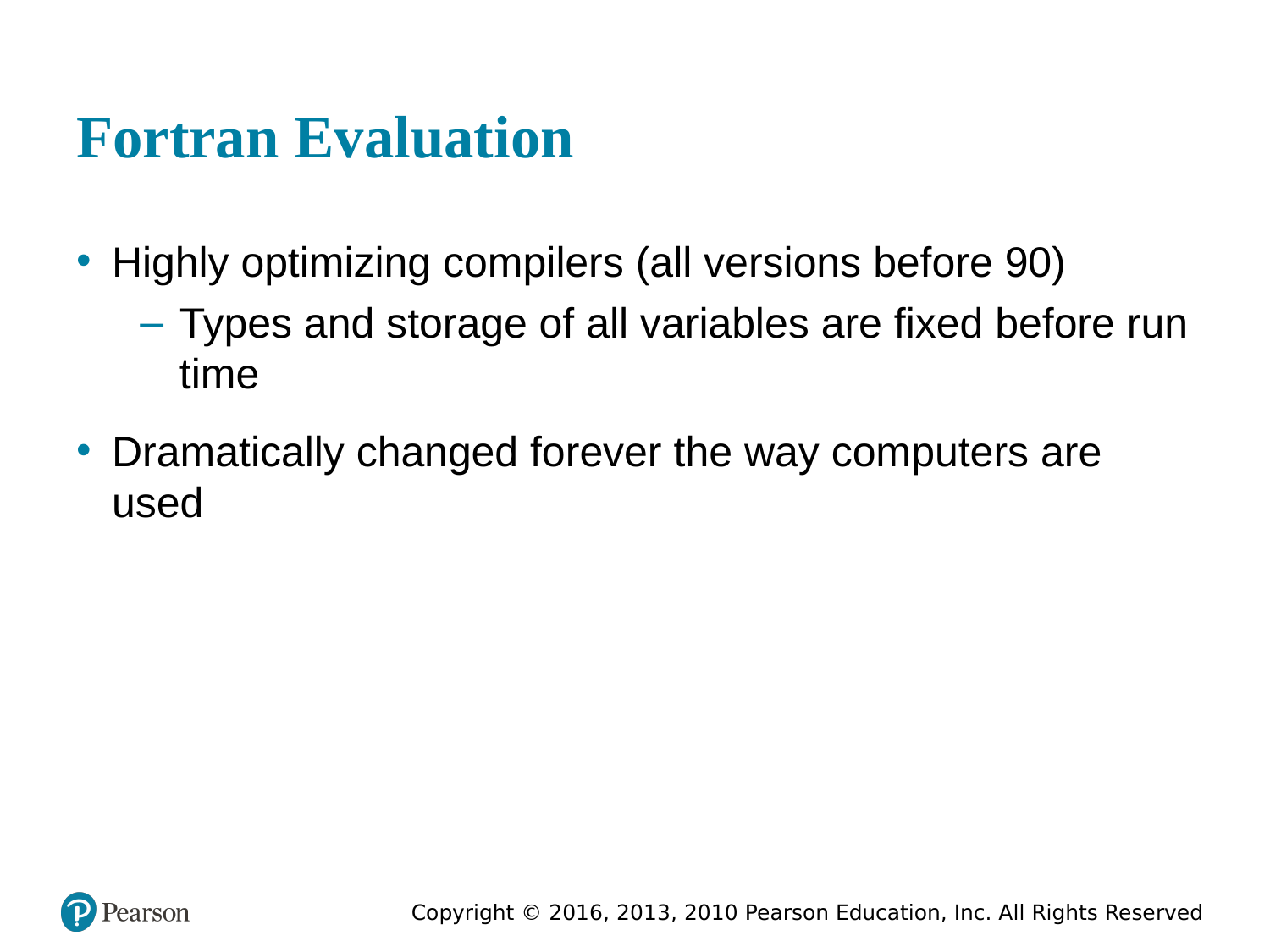

# Fortran Evaluation
Highly optimizing compilers (all versions before 90)
Types and storage of all variables are fixed before run time
Dramatically changed forever the way computers are used